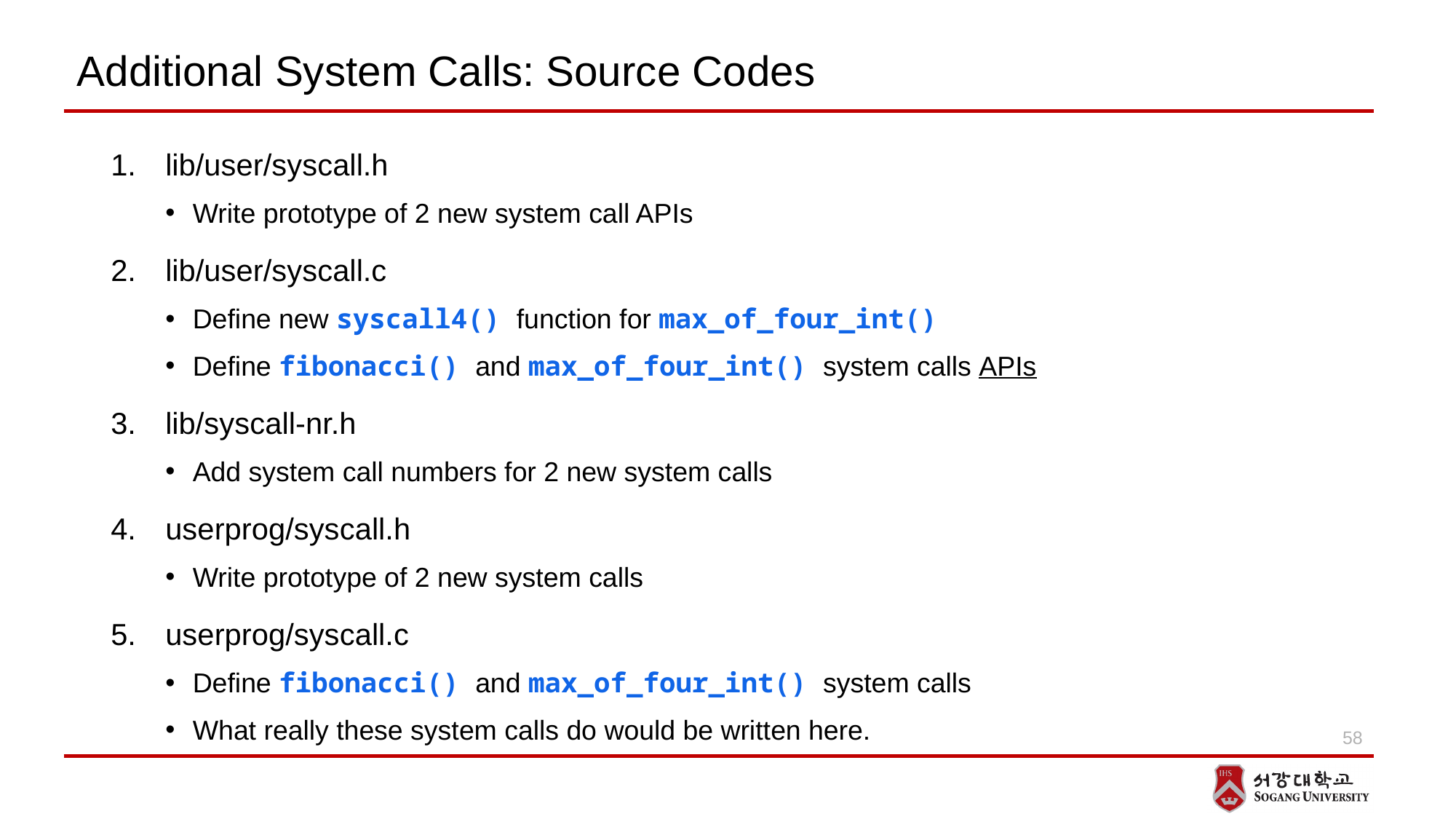

# Additional System Calls: Source Codes
lib/user/syscall.h
Write prototype of 2 new system call APIs
lib/user/syscall.c
Define new syscall4() function for max_of_four_int()
Define fibonacci() and max_of_four_int() system calls APIs
lib/syscall-nr.h
Add system call numbers for 2 new system calls
userprog/syscall.h
Write prototype of 2 new system calls
userprog/syscall.c
Define fibonacci() and max_of_four_int() system calls
What really these system calls do would be written here.
58